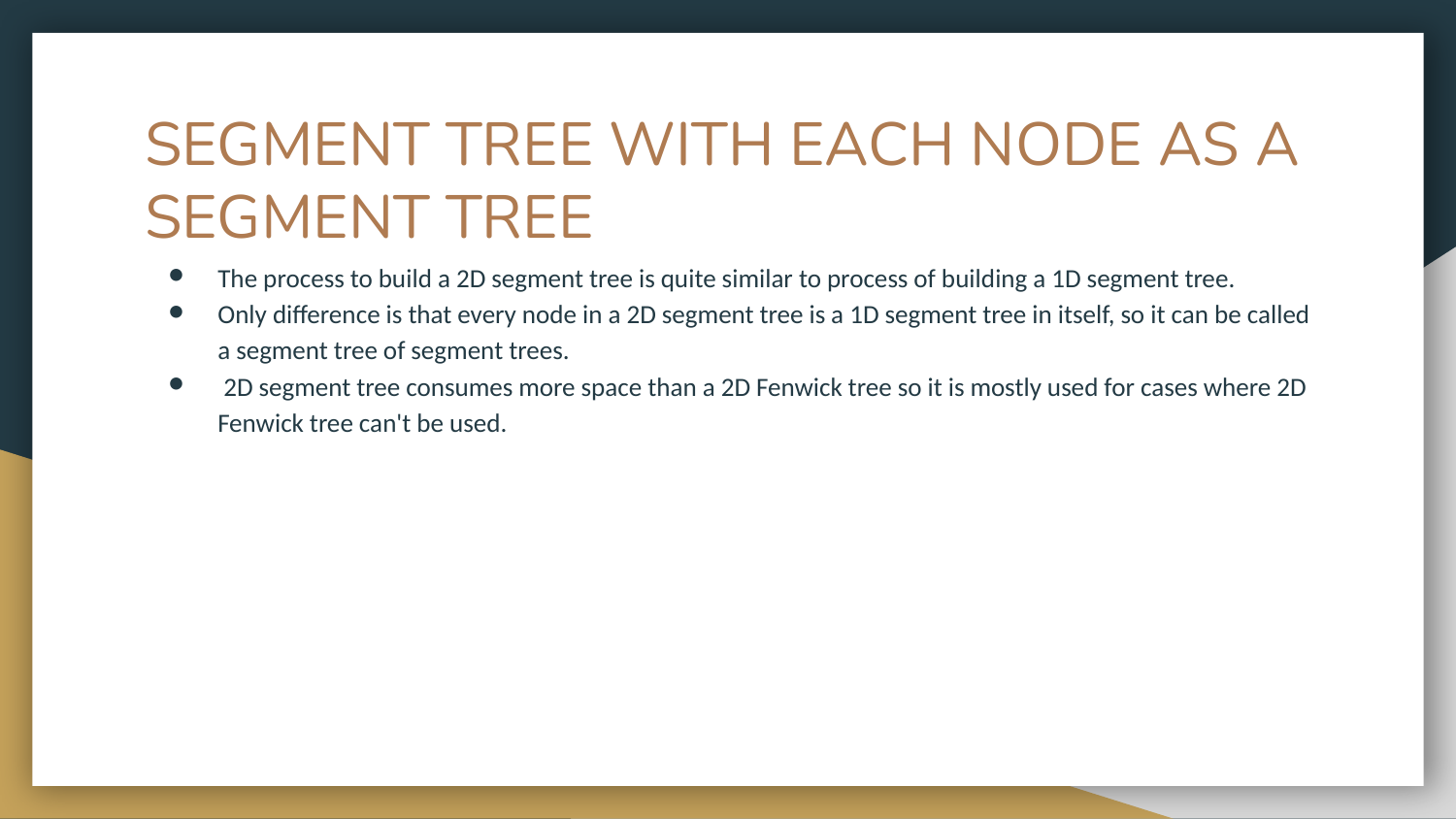

# SEGMENT TREE WITH EACH NODE AS A SEGMENT TREE
The process to build a 2D segment tree is quite similar to process of building a 1D segment tree.
Only difference is that every node in a 2D segment tree is a 1D segment tree in itself, so it can be called a segment tree of segment trees.
 2D segment tree consumes more space than a 2D Fenwick tree so it is mostly used for cases where 2D Fenwick tree can't be used.